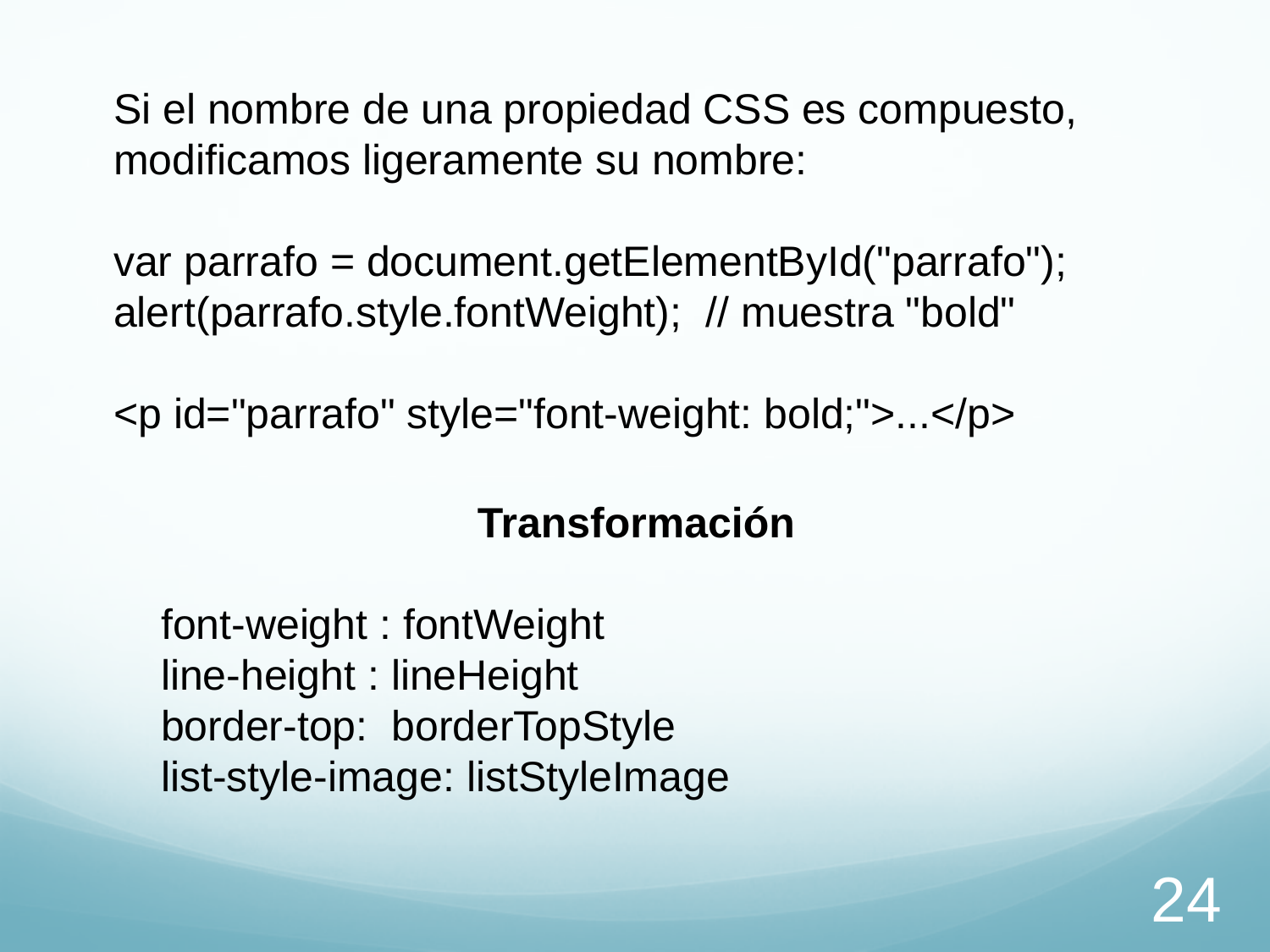

Si el nombre de una propiedad CSS es compuesto, modificamos ligeramente su nombre:

var parrafo = document.getElementById("parrafo");
alert(parrafo.style.fontWeight);  // muestra "bold"

<p id="parrafo" style="font-weight: bold;">...</p>
Transformación

    font-weight : fontWeight
    line-height : lineHeight
    border-top:  borderTopStyle
    list-style-image: listStyleImage
24